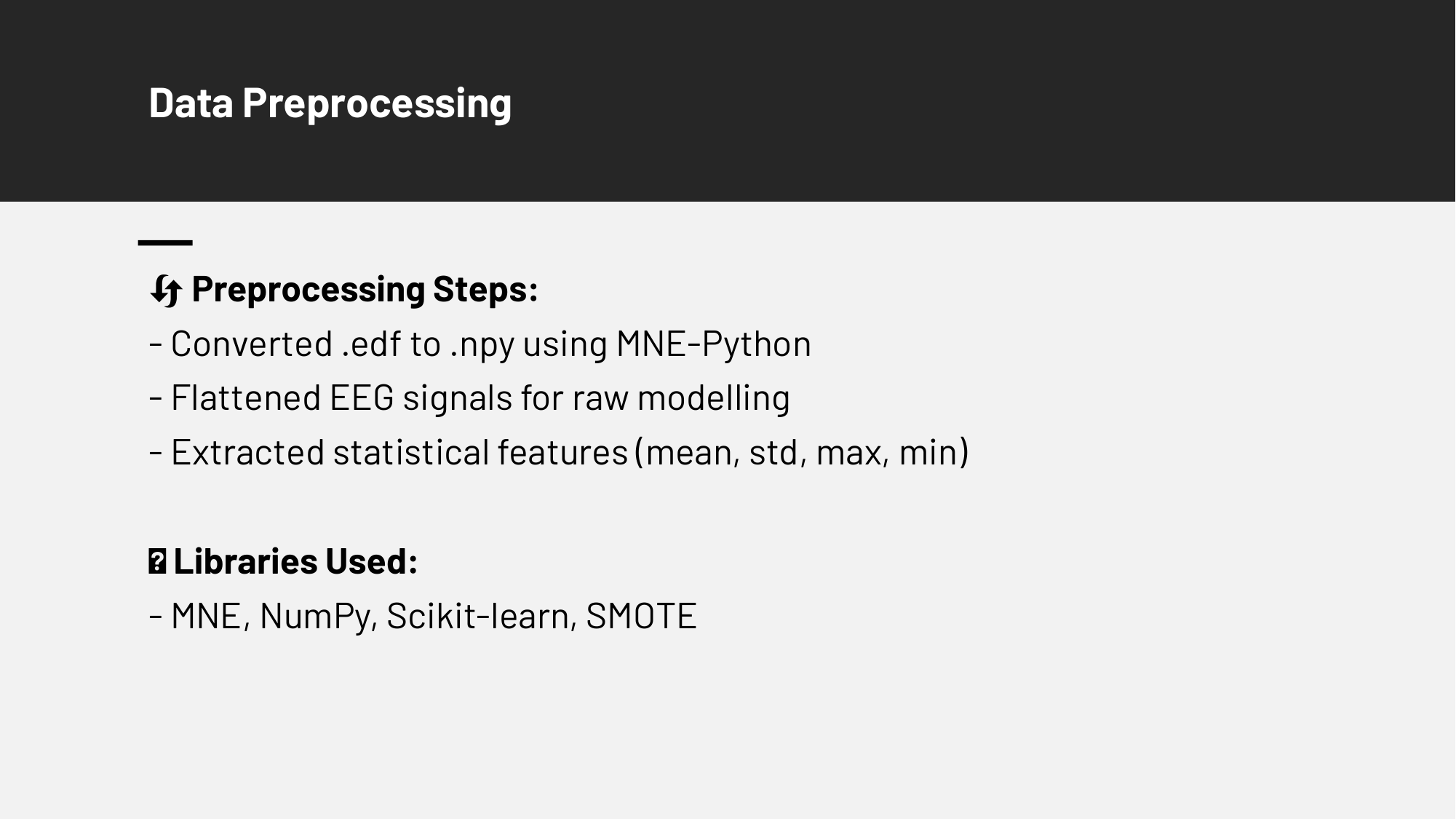

# Data Preprocessing

🔄 Preprocessing Steps:
- Converted .edf to .npy using MNE-Python
- Flattened EEG signals for raw modelling
- Extracted statistical features (mean, std, max, min)

🧹 Libraries Used:
- MNE, NumPy, Scikit-learn, SMOTE